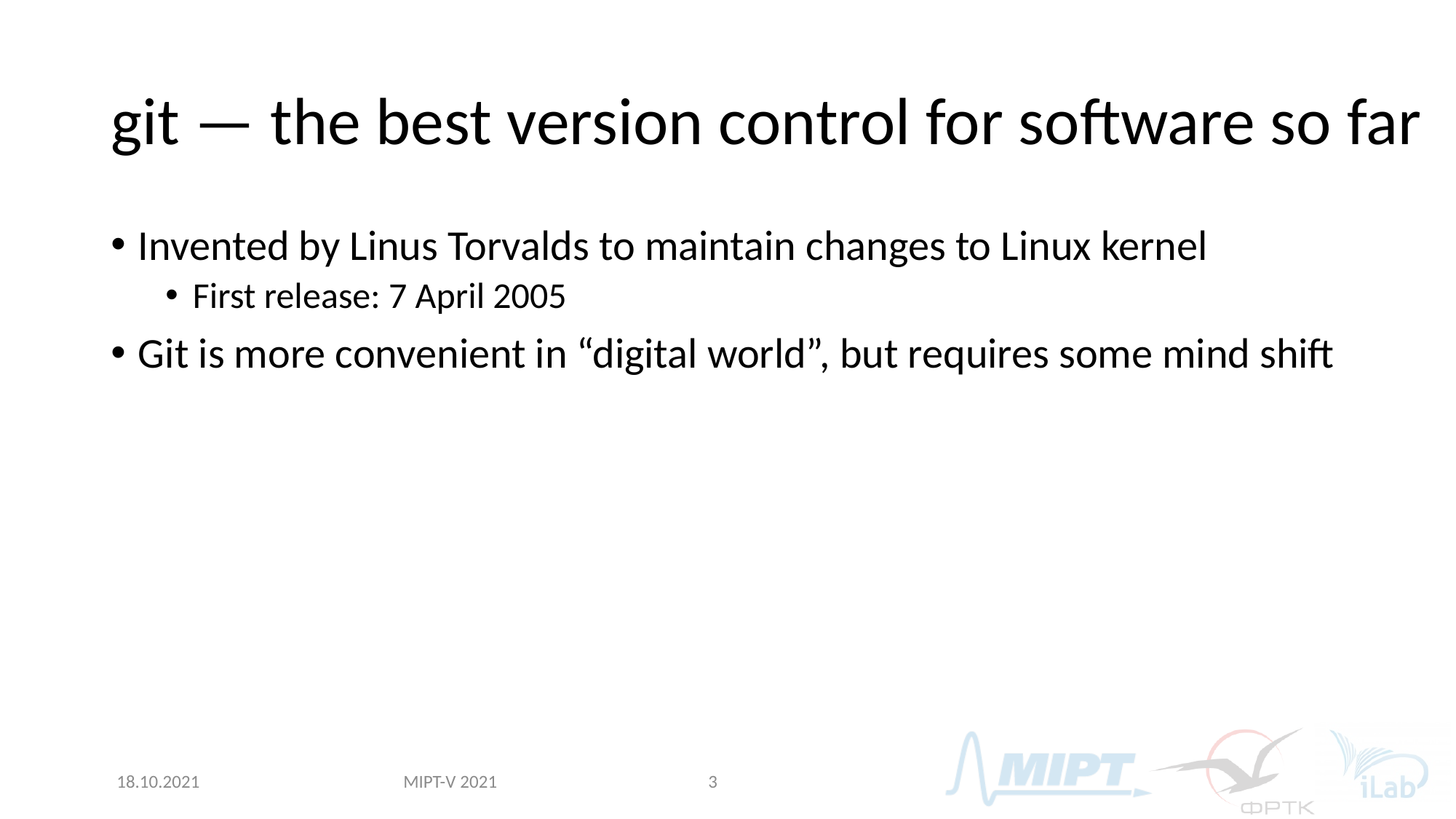

# git — the best version control for software so far
Invented by Linus Torvalds to maintain changes to Linux kernel
First release: 7 April 2005
Git is more convenient in “digital world”, but requires some mind shift

MIPT-V 2021
18.10.2021
3